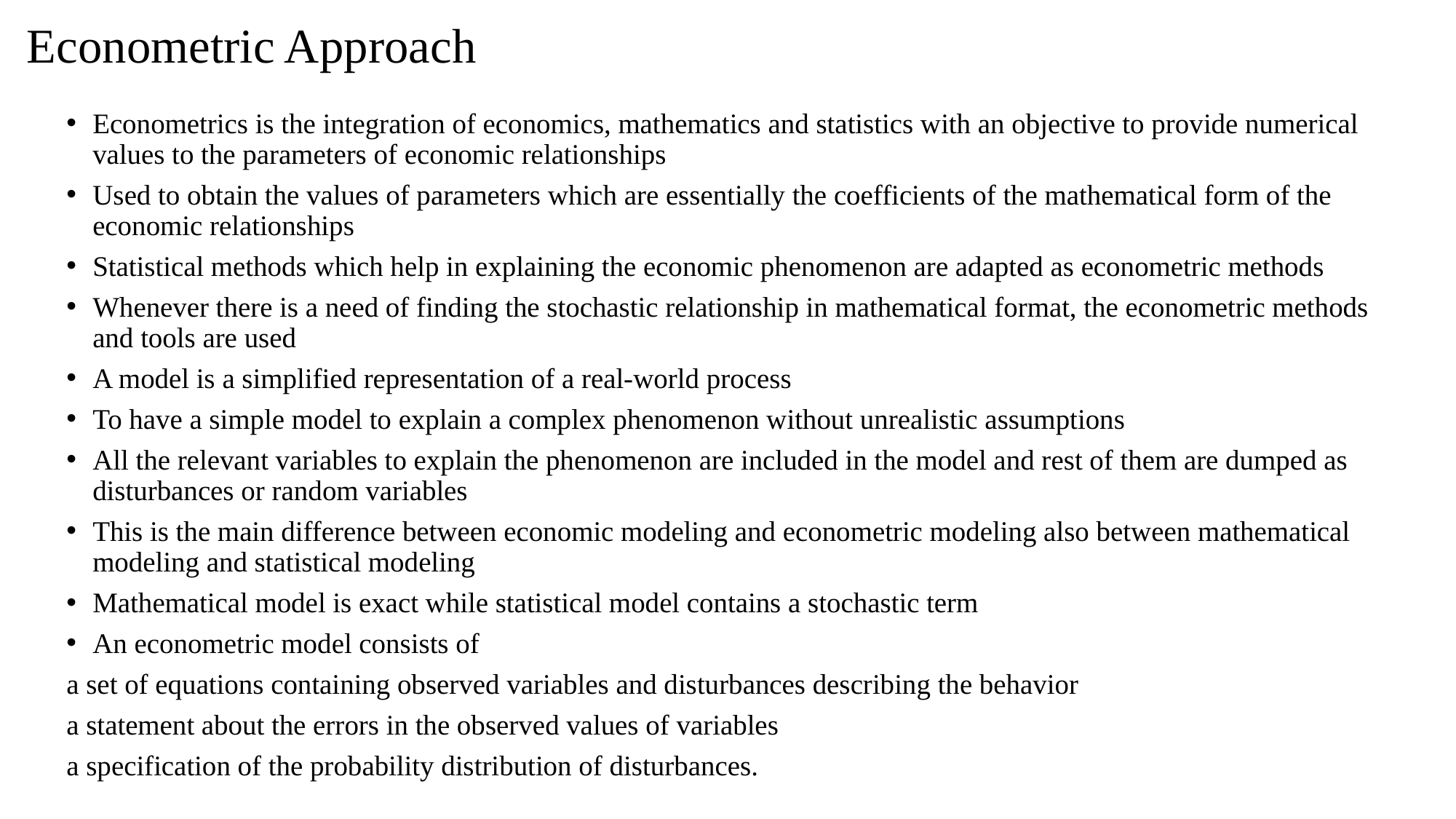

# Econometric Approach
Econometrics is the integration of economics, mathematics and statistics with an objective to provide numerical values to the parameters of economic relationships
Used to obtain the values of parameters which are essentially the coefficients of the mathematical form of the economic relationships
Statistical methods which help in explaining the economic phenomenon are adapted as econometric methods
Whenever there is a need of finding the stochastic relationship in mathematical format, the econometric methods and tools are used
A model is a simplified representation of a real-world process
To have a simple model to explain a complex phenomenon without unrealistic assumptions
All the relevant variables to explain the phenomenon are included in the model and rest of them are dumped as disturbances or random variables
This is the main difference between economic modeling and econometric modeling also between mathematical modeling and statistical modeling
Mathematical model is exact while statistical model contains a stochastic term
An econometric model consists of
a set of equations containing observed variables and disturbances describing the behavior
a statement about the errors in the observed values of variables
a specification of the probability distribution of disturbances.